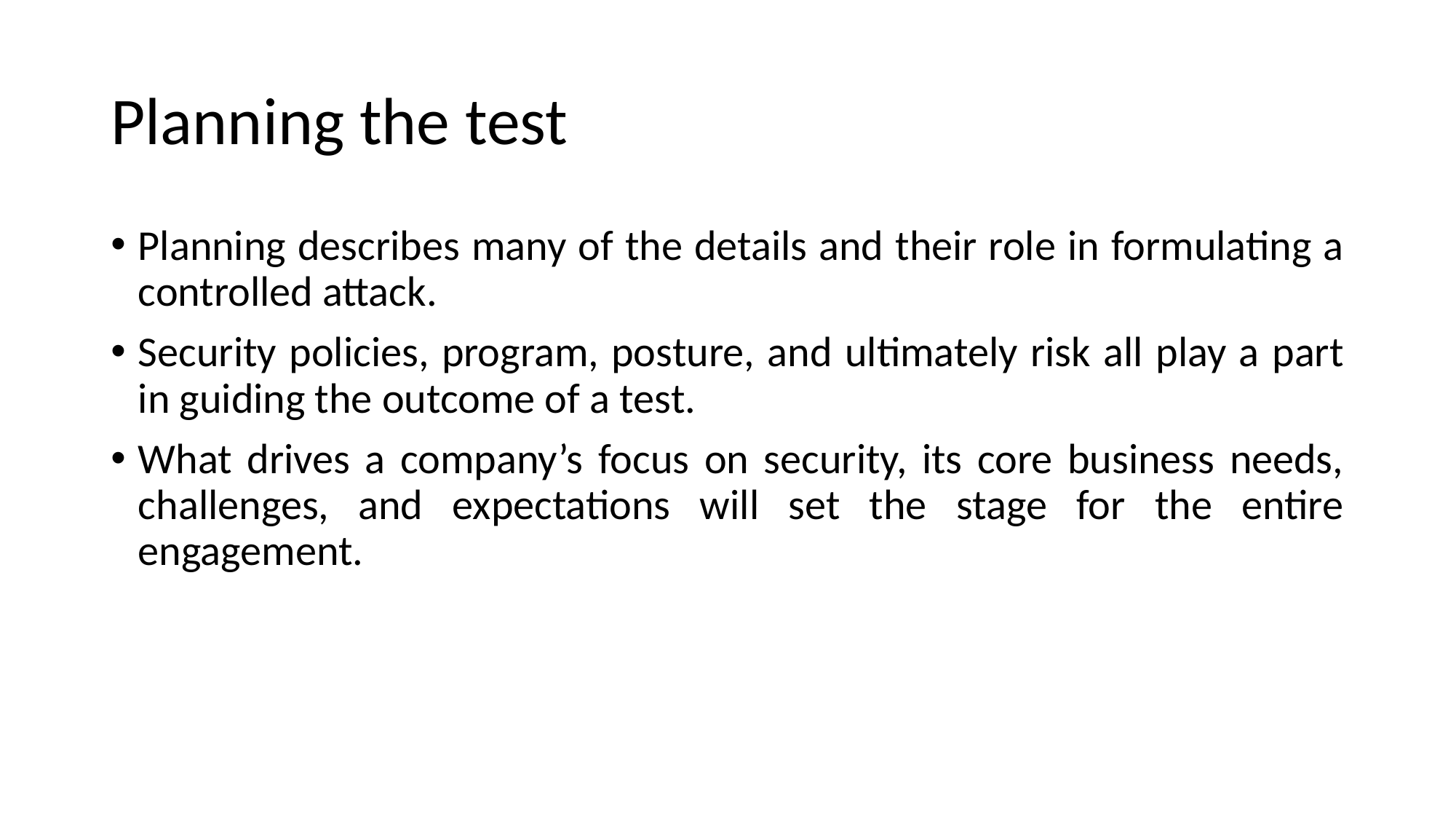

# Planning the test
Planning describes many of the details and their role in formulating a controlled attack.
Security policies, program, posture, and ultimately risk all play a part in guiding the outcome of a test.
What drives a company’s focus on security, its core business needs, challenges, and expectations will set the stage for the entire engagement.